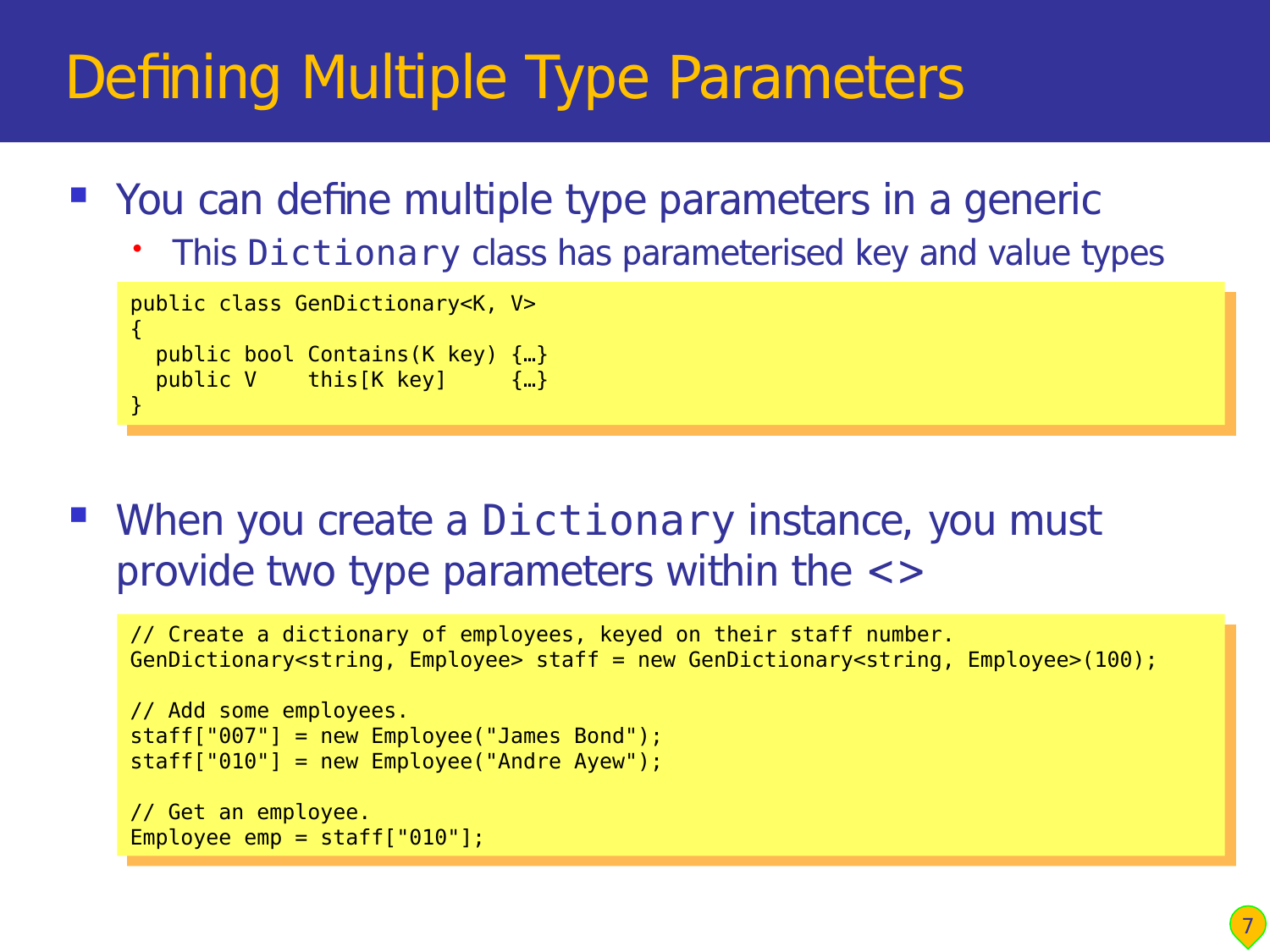

# Defining Multiple Type Parameters
You can define multiple type parameters in a generic
This Dictionary class has parameterised key and value types

When you create a Dictionary instance, you must provide two type parameters within the <>

public class GenDictionary<K, V>
{
  public bool Contains(K key) {…}
  public V    this[K key]     {…}
}
// Create a dictionary of employees, keyed on their staff number.
GenDictionary<string, Employee> staff = new GenDictionary<string, Employee>(100);

// Add some employees.
staff["007"] = new Employee("James Bond");
staff["010"] = new Employee("Andre Ayew");

// Get an employee.
Employee emp = staff["010"];
7